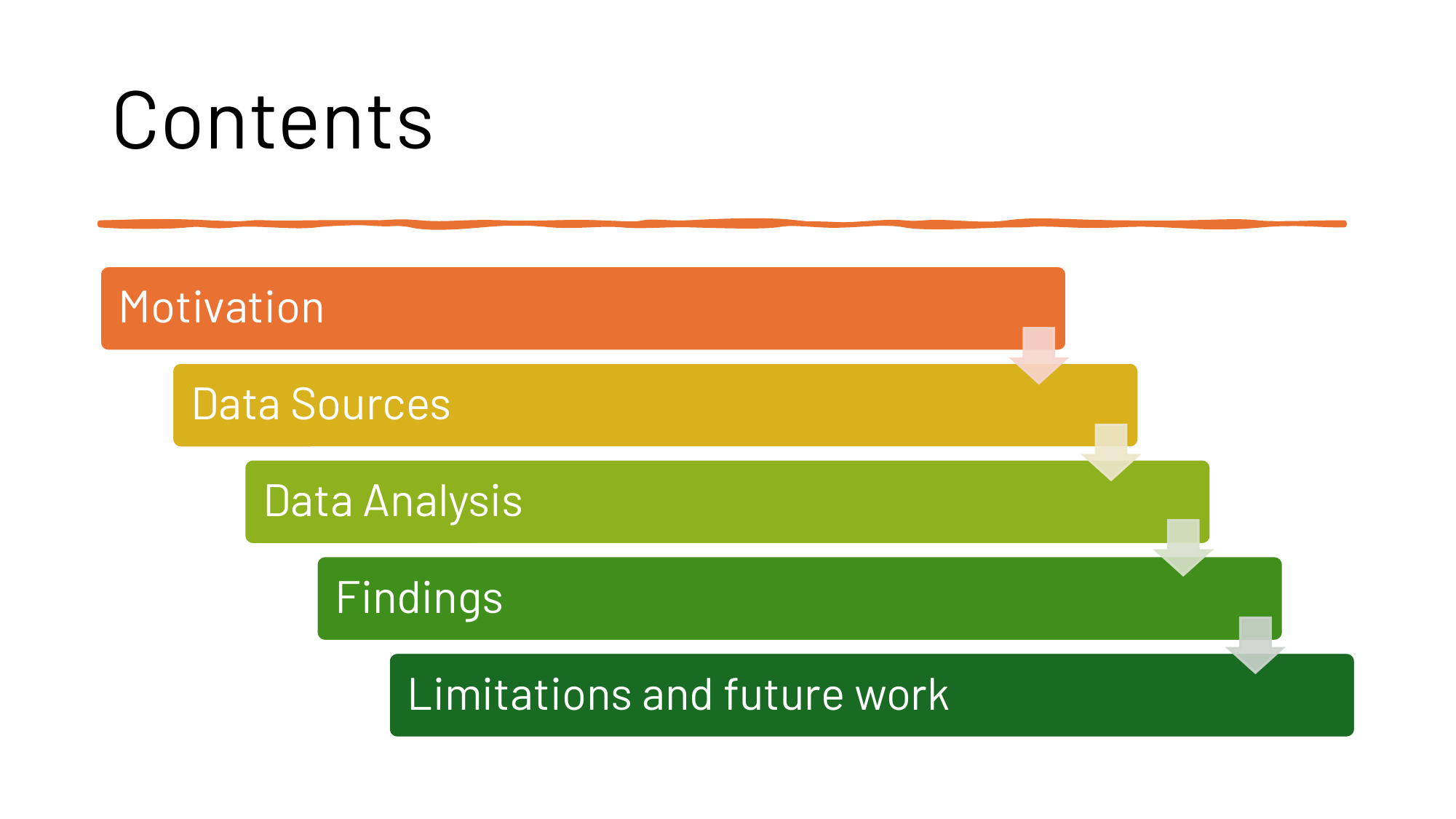

# Contents

Motivation
Data Sources
Data Analysis
Findings
Limitations and future work